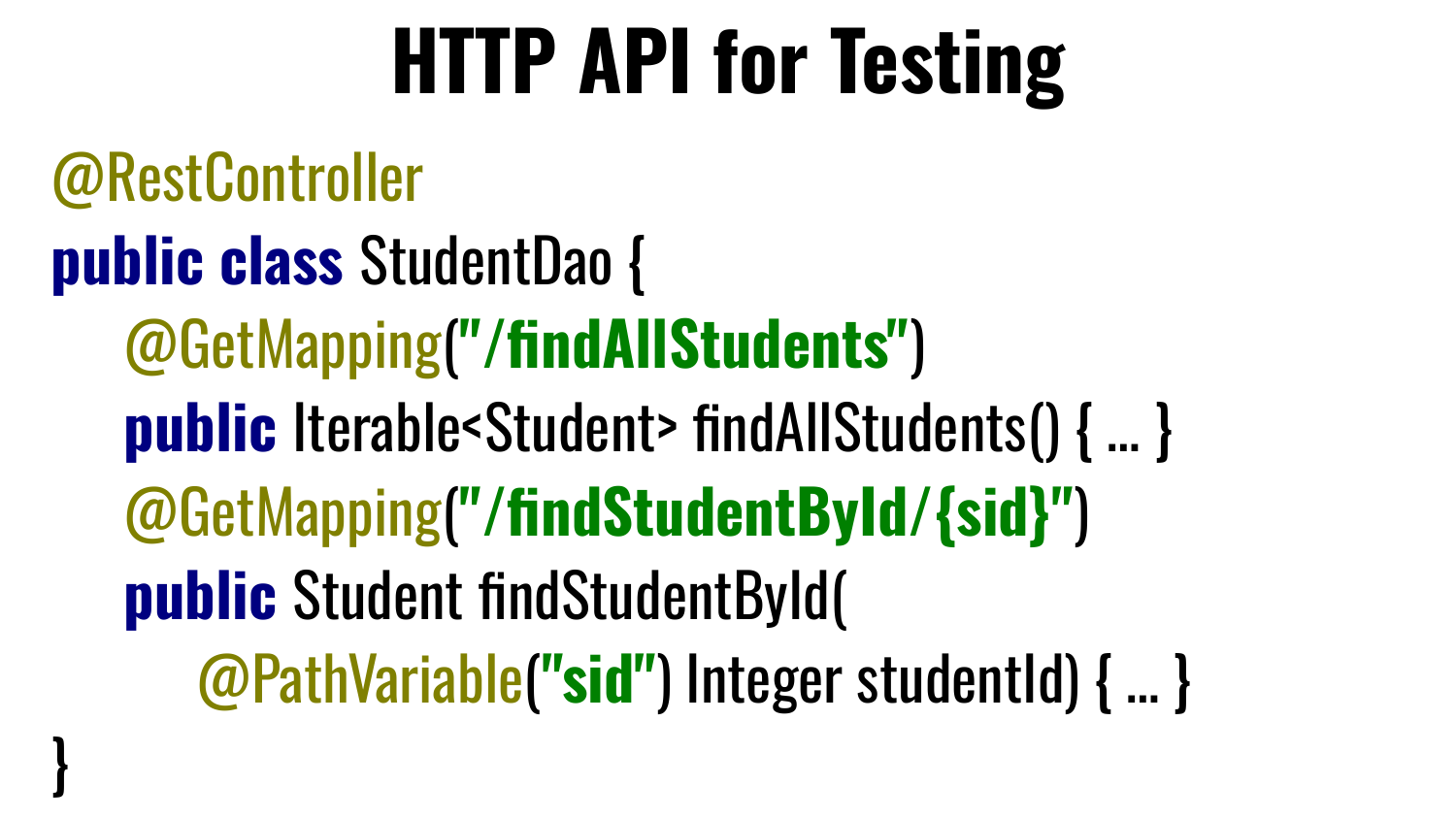

# HTTP API for Testing
@RestController
public class StudentDao {
@GetMapping("/findAllStudents")
public Iterable<Student> findAllStudents() { … }
@GetMapping("/findStudentById/{sid}")
public Student findStudentById(
@PathVariable("sid") Integer studentId) { … }
}